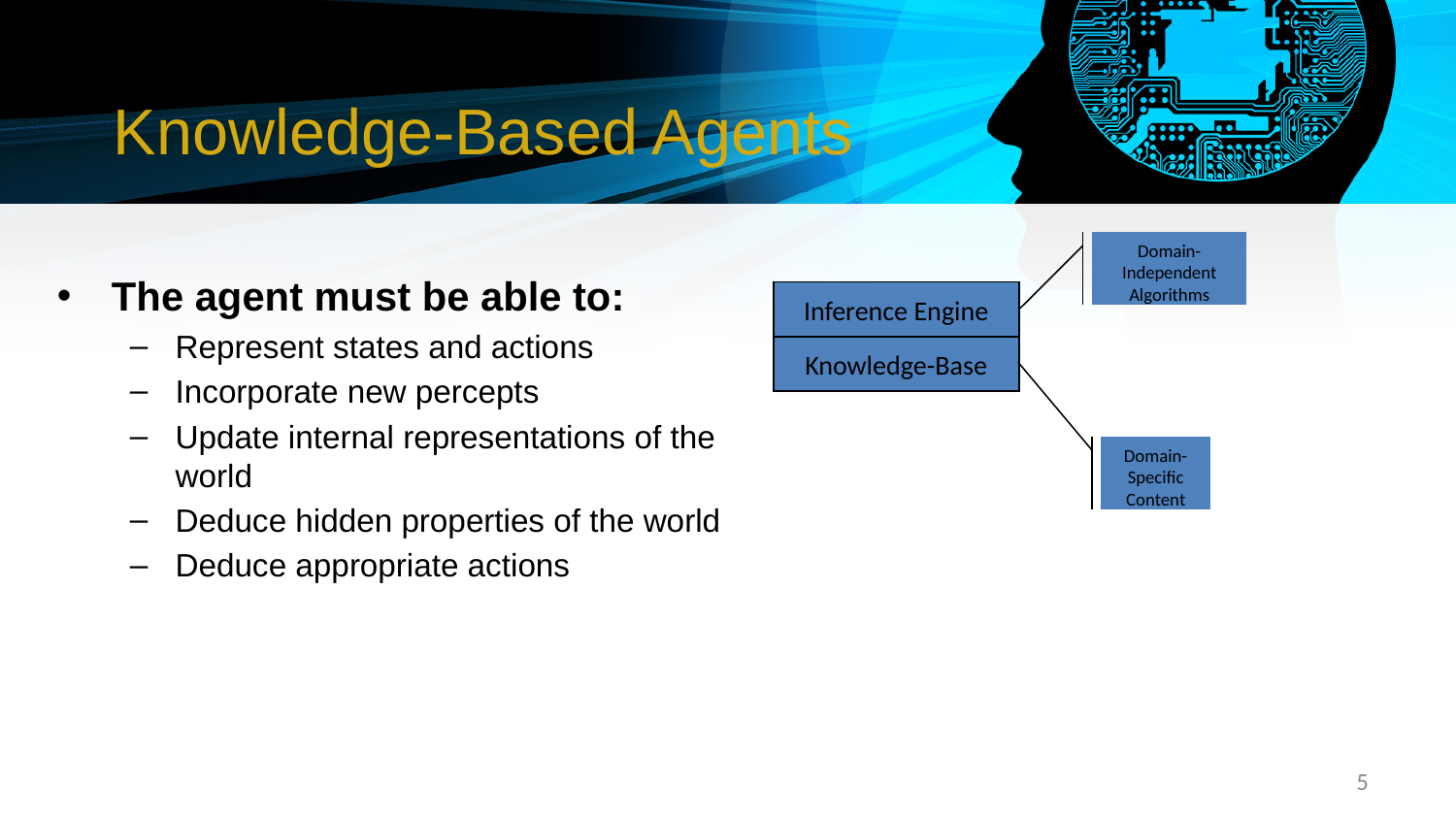

# Knowledge-Based Agents
Domain-Independent Algorithms
The agent must be able to:
Represent states and actions
Incorporate new percepts
Update internal representations of the world
Deduce hidden properties of the world
Deduce appropriate actions
Inference Engine
Knowledge-Base
Domain-Specific Content
5